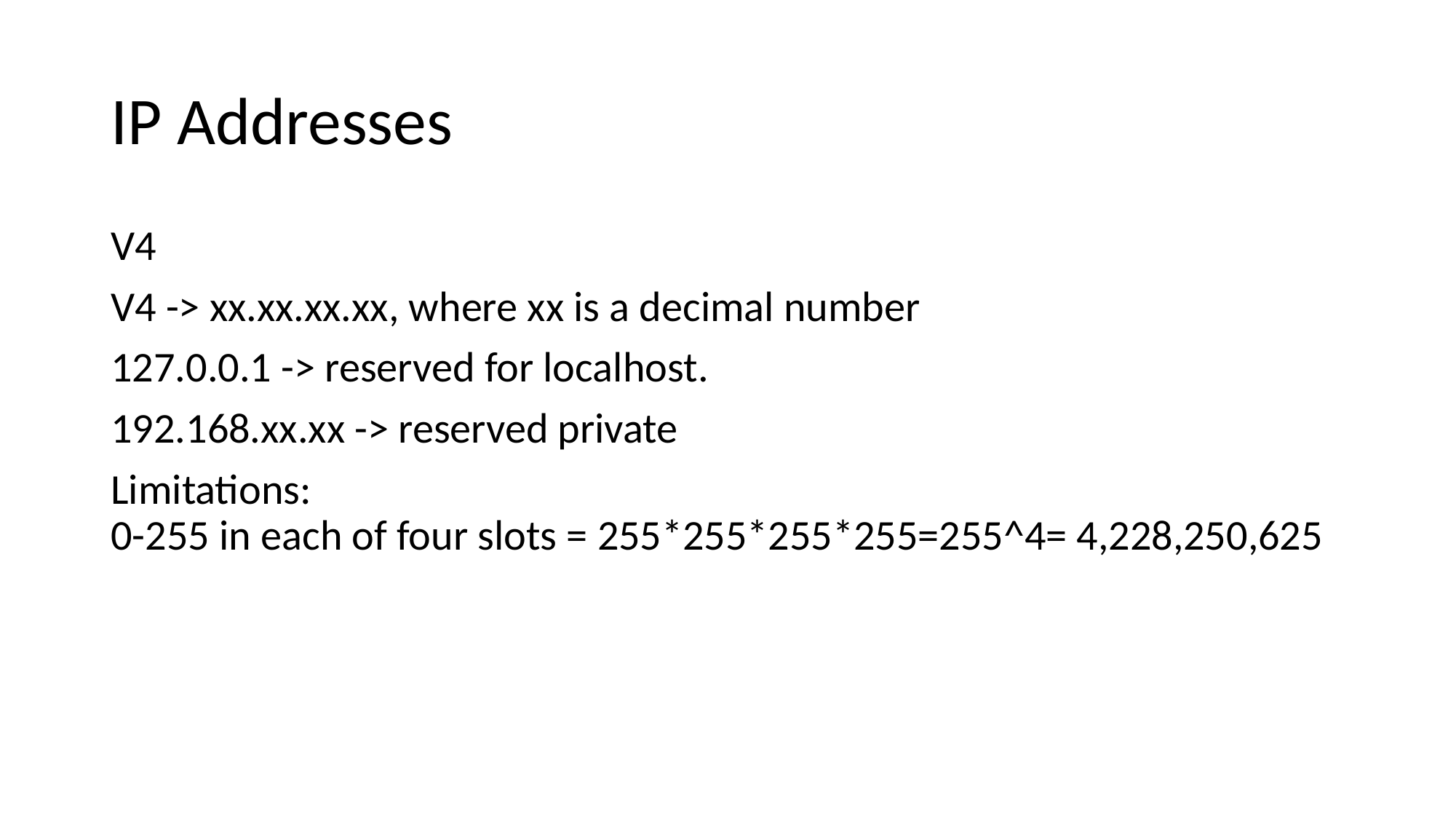

# IP Addresses
V4
V4 -> xx.xx.xx.xx, where xx is a decimal number
127.0.0.1 -> reserved for localhost.
192.168.xx.xx -> reserved private
Limitations:
0-255 in each of four slots = 255*255*255*255=255^4= 4,228,250,625